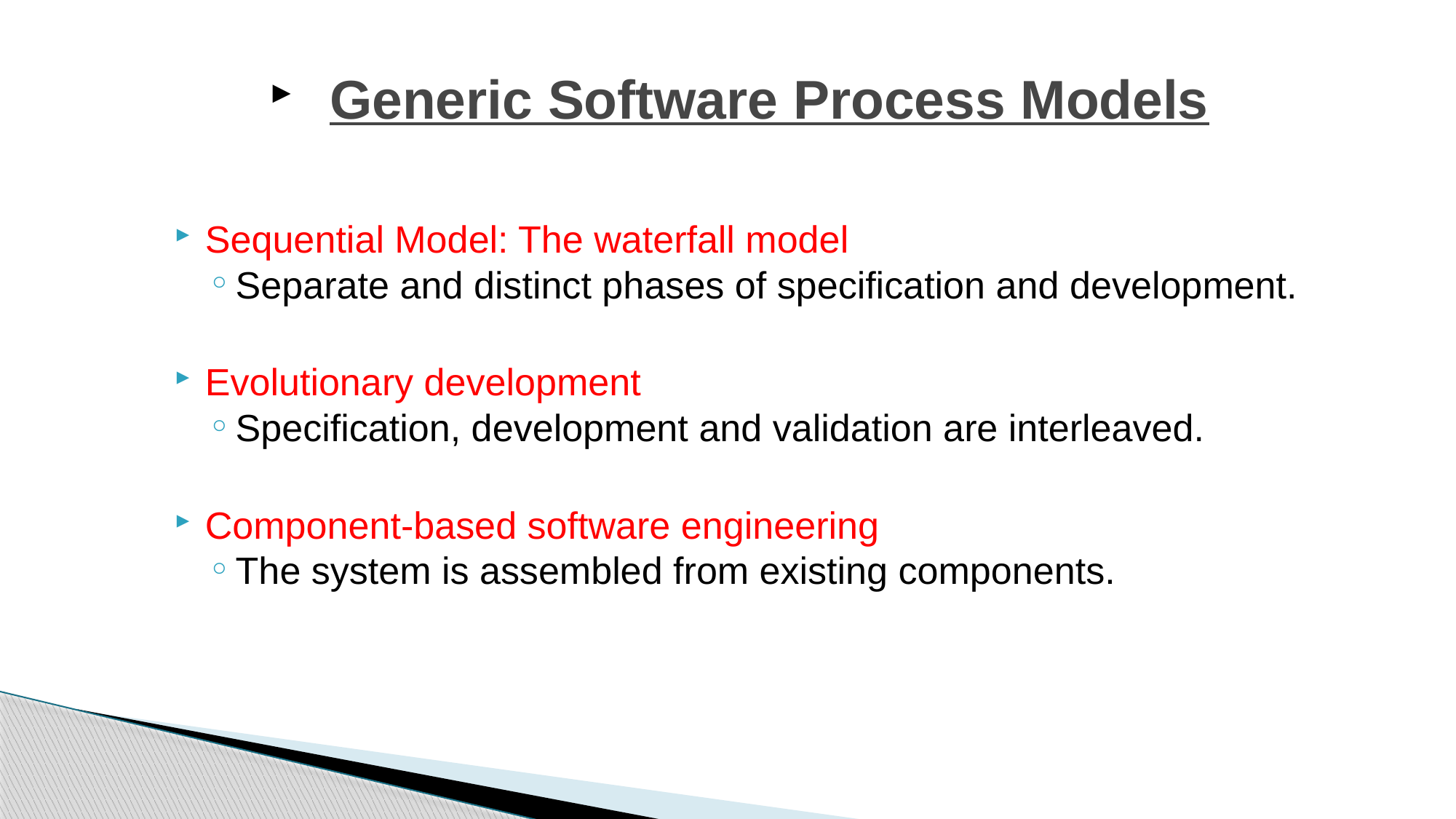

# Generic Software Process Models
Sequential Model: The waterfall model
Separate and distinct phases of specification and development.

Evolutionary development
Specification, development and validation are interleaved.

Component-based software engineering
The system is assembled from existing components.